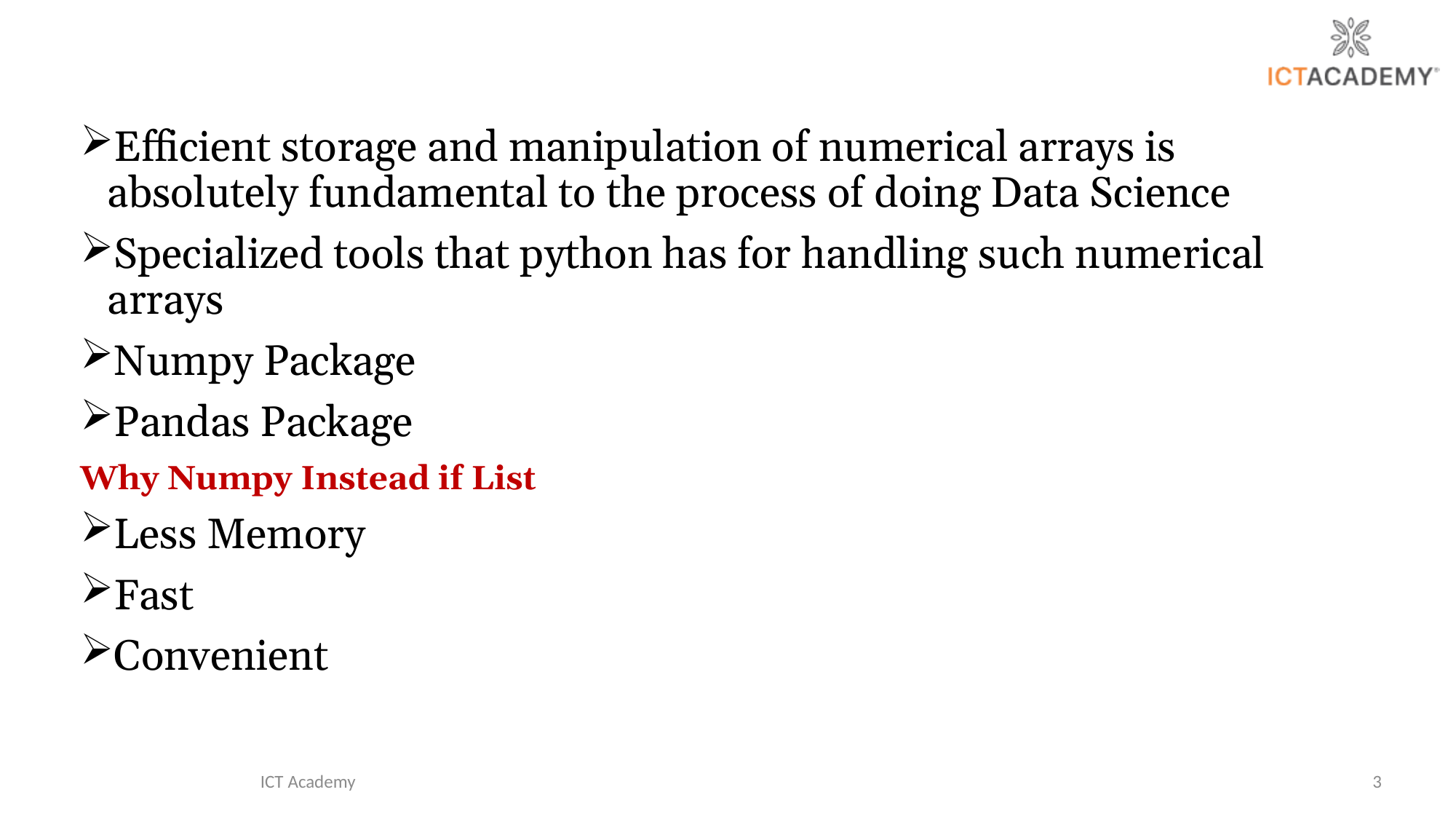

Efficient storage and manipulation of numerical arrays is absolutely fundamental to the process of doing Data Science
Specialized tools that python has for handling such numerical arrays
Numpy Package
Pandas Package
Why Numpy Instead if List
Less Memory
Fast
Convenient
ICT Academy
3